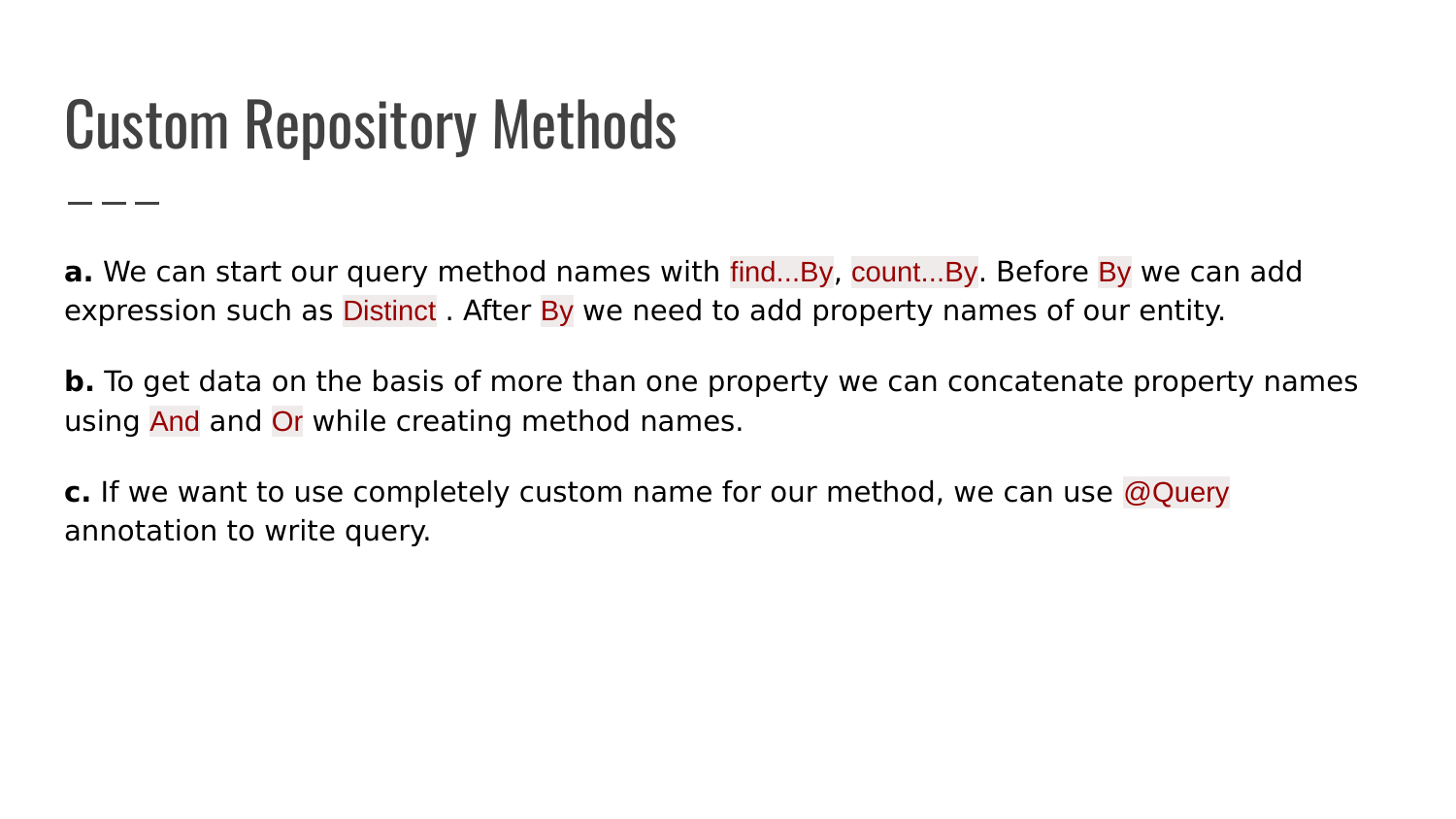

# Custom Repository Methods
a. We can start our query method names with find...By, count...By. Before By we can add expression such as Distinct . After By we need to add property names of our entity.
b. To get data on the basis of more than one property we can concatenate property names using And and Or while creating method names.
c. If we want to use completely custom name for our method, we can use @Query annotation to write query.